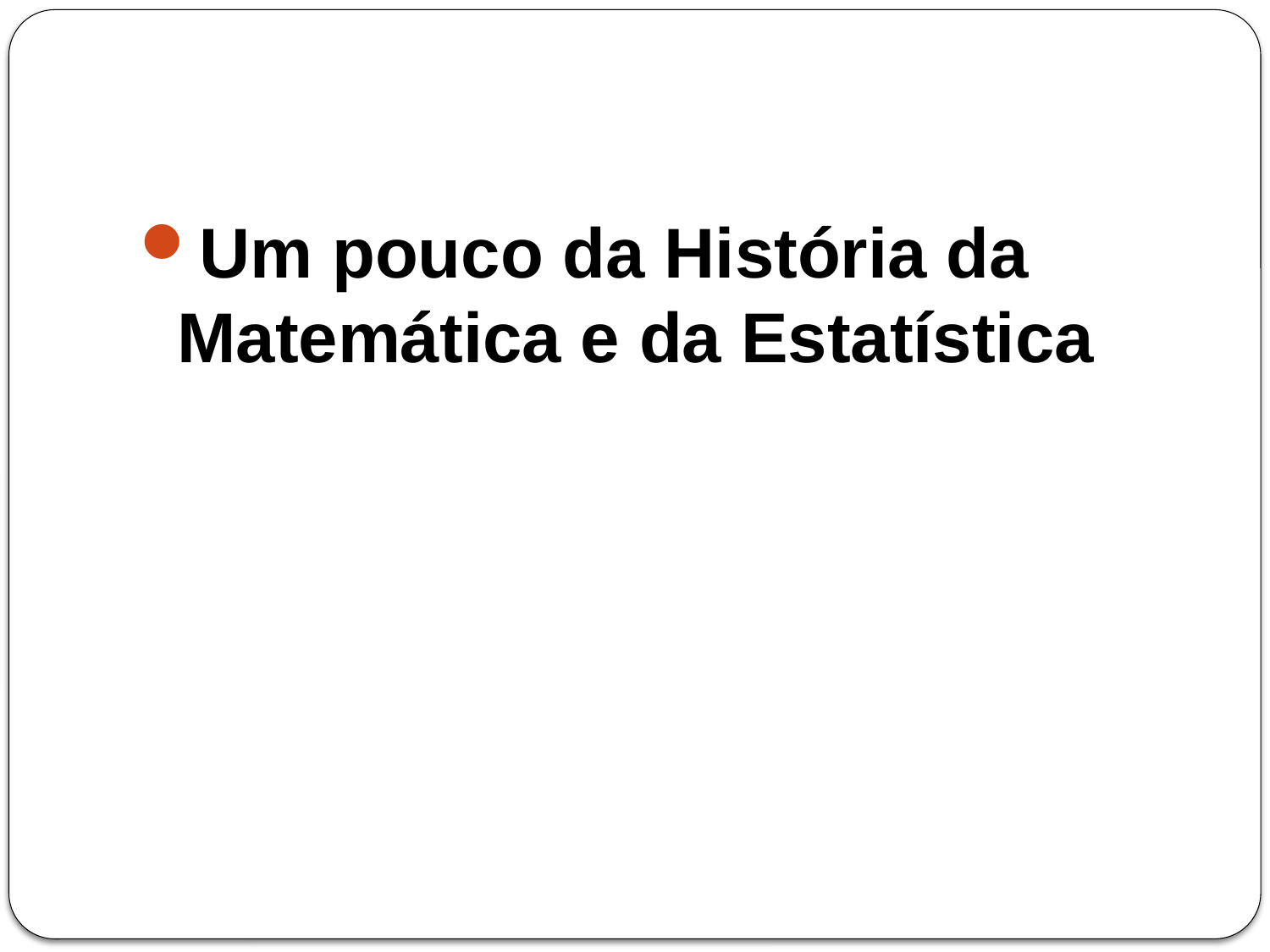

Um pouco da História da Matemática e da Estatística